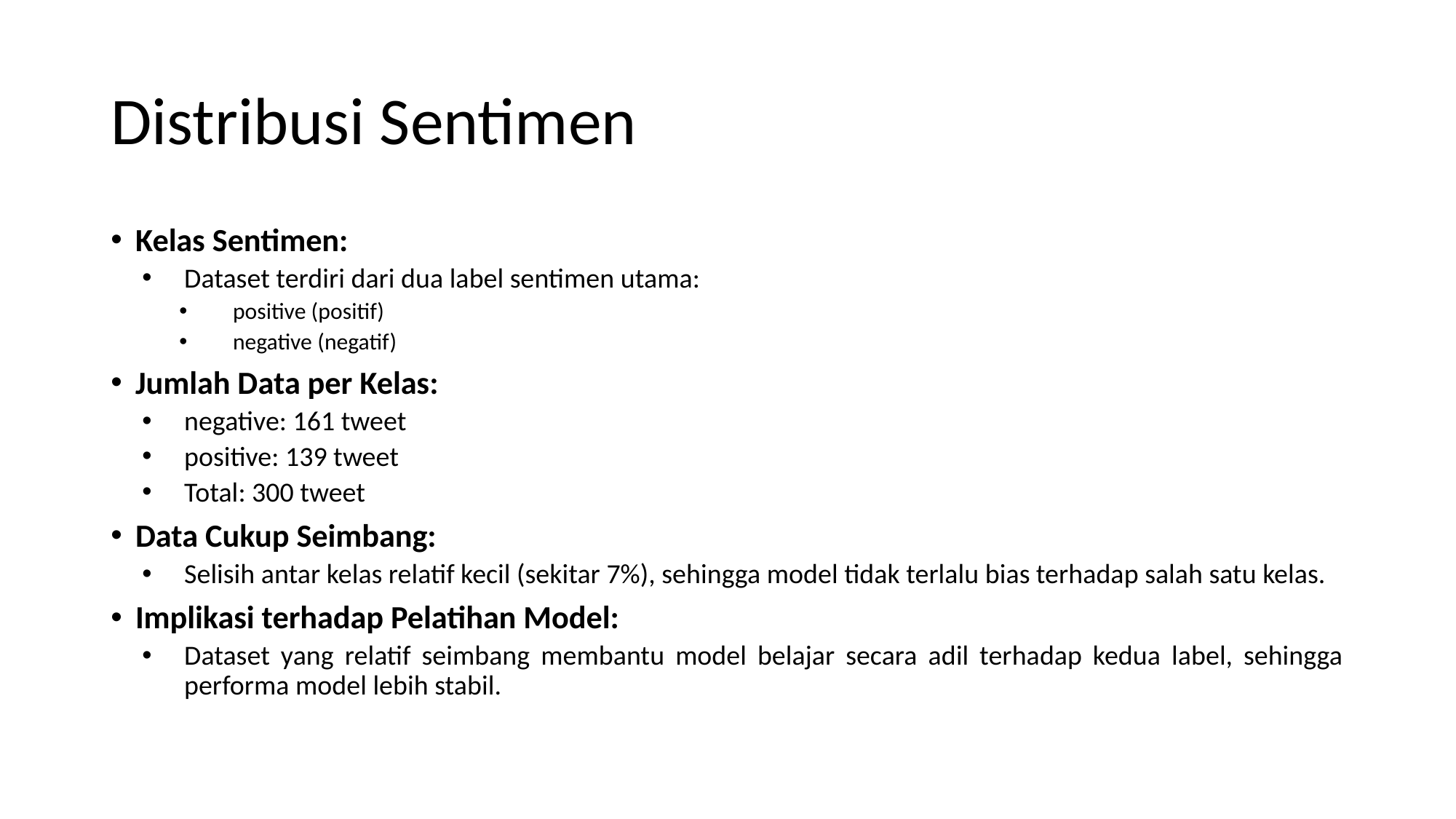

# Distribusi Sentimen
Kelas Sentimen:
Dataset terdiri dari dua label sentimen utama:
positive (positif)
negative (negatif)
Jumlah Data per Kelas:
negative: 161 tweet
positive: 139 tweet
Total: 300 tweet
Data Cukup Seimbang:
Selisih antar kelas relatif kecil (sekitar 7%), sehingga model tidak terlalu bias terhadap salah satu kelas.
Implikasi terhadap Pelatihan Model:
Dataset yang relatif seimbang membantu model belajar secara adil terhadap kedua label, sehingga performa model lebih stabil.